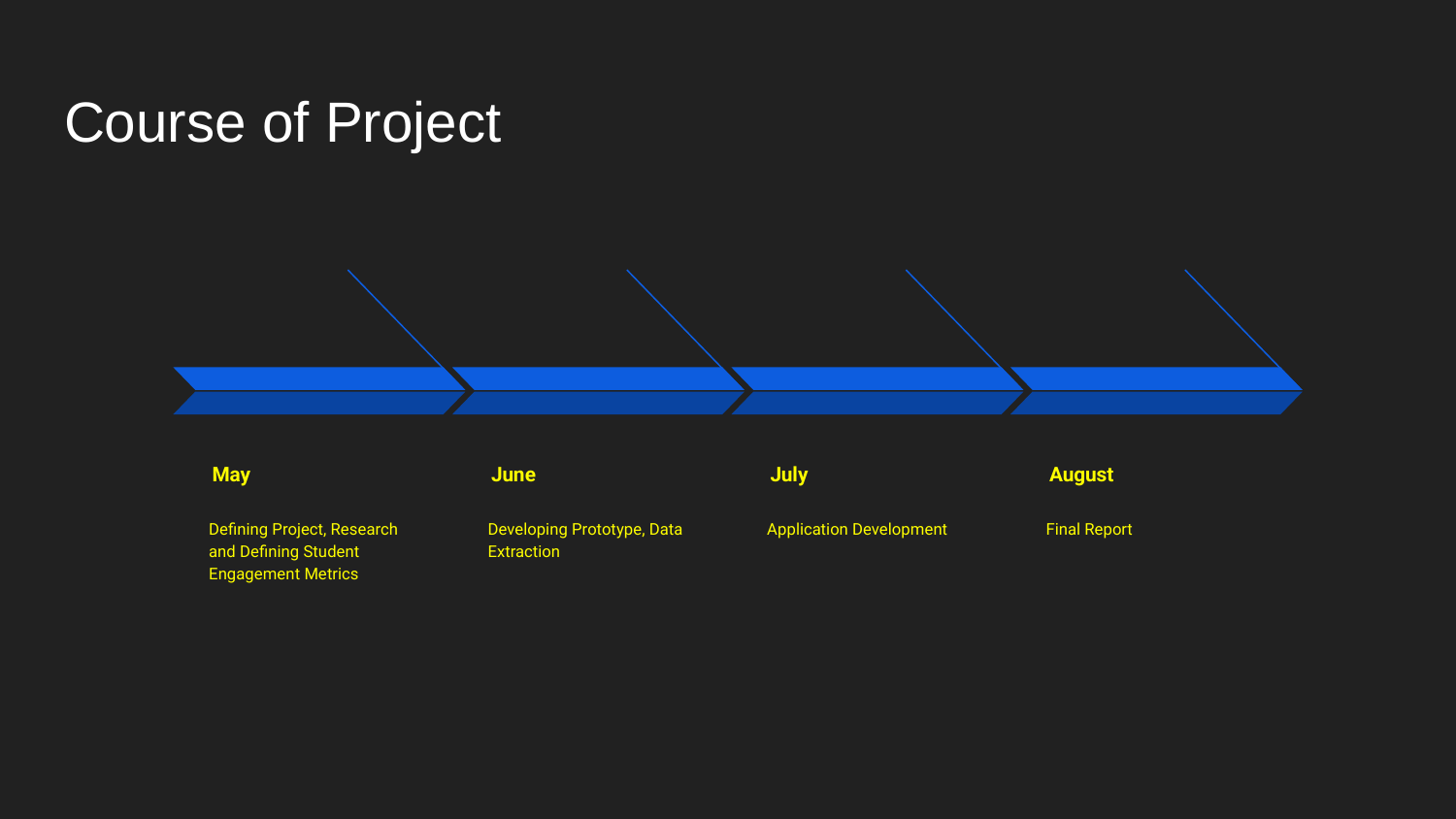

# Course of Project

May
Defining Project, Research and Defining Student Engagement Metrics

June
Developing Prototype, Data Extraction

July
Application Development

August
Final Report